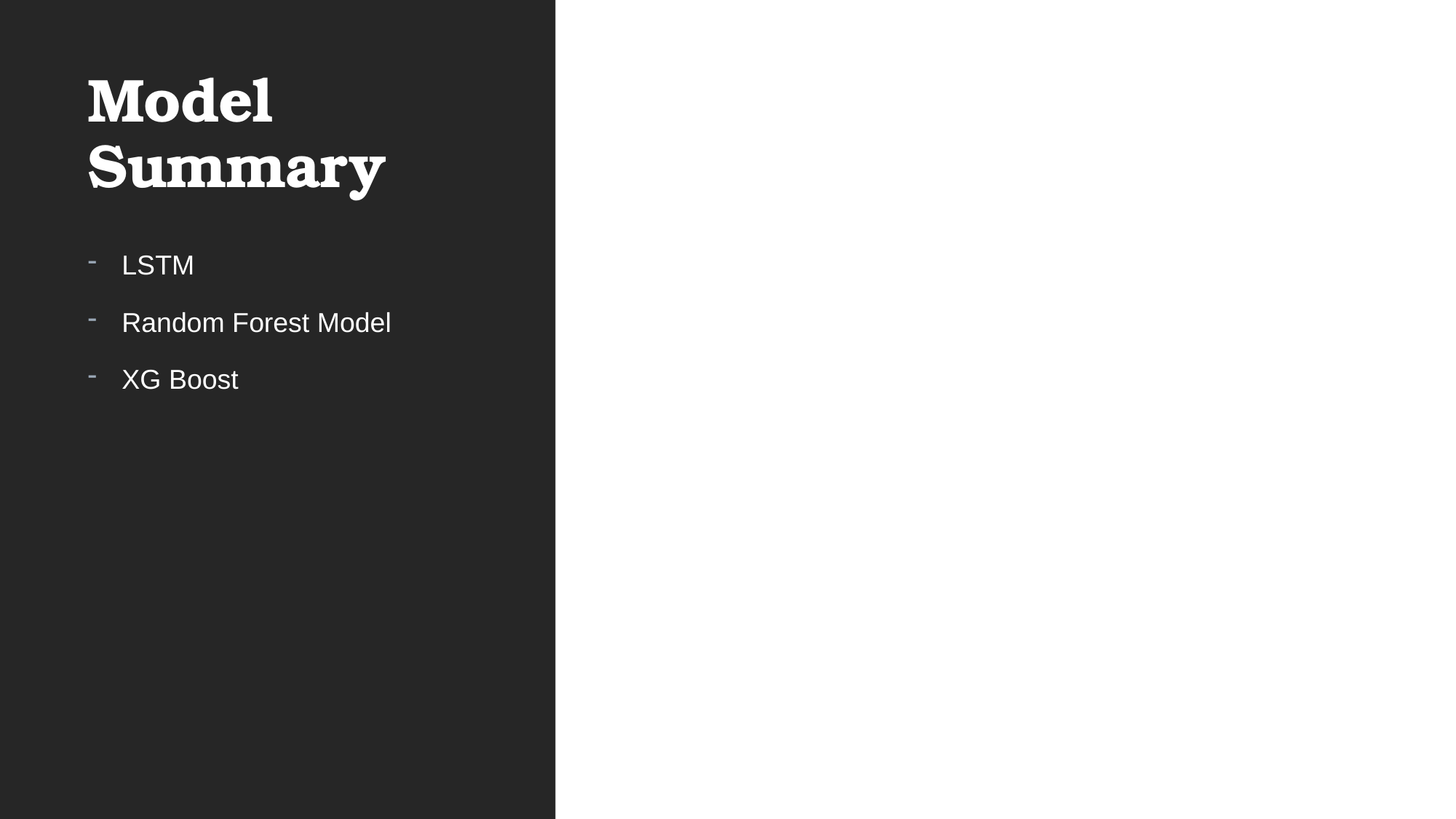

# Model Summary

LSTM
Random Forest Model
XG Boost